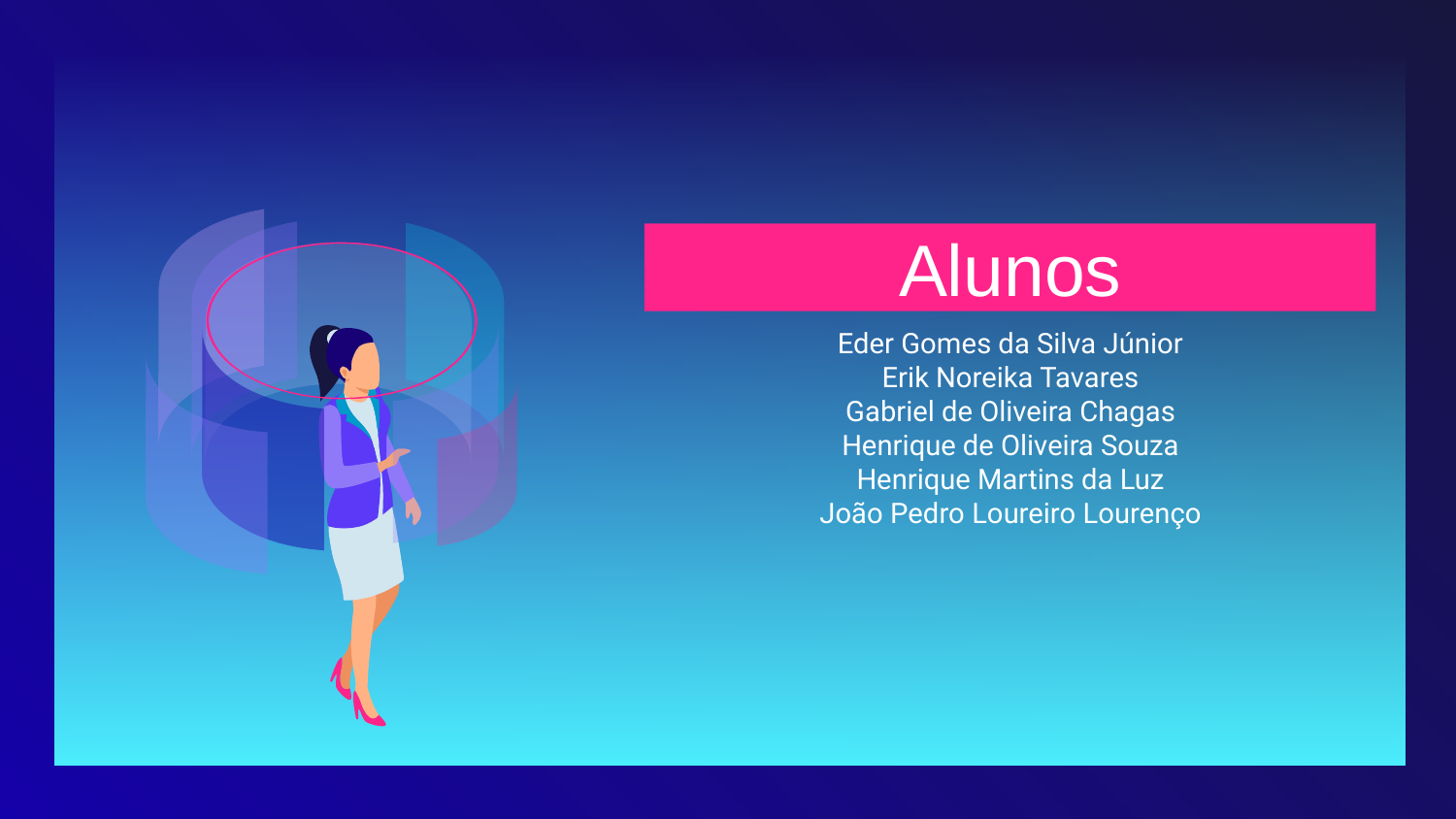

# Alunos

Eder Gomes da Silva Júnior
Erik Noreika Tavares
Gabriel de Oliveira Chagas
Henrique de Oliveira Souza
Henrique Martins da Luz
João Pedro Loureiro Lourenço